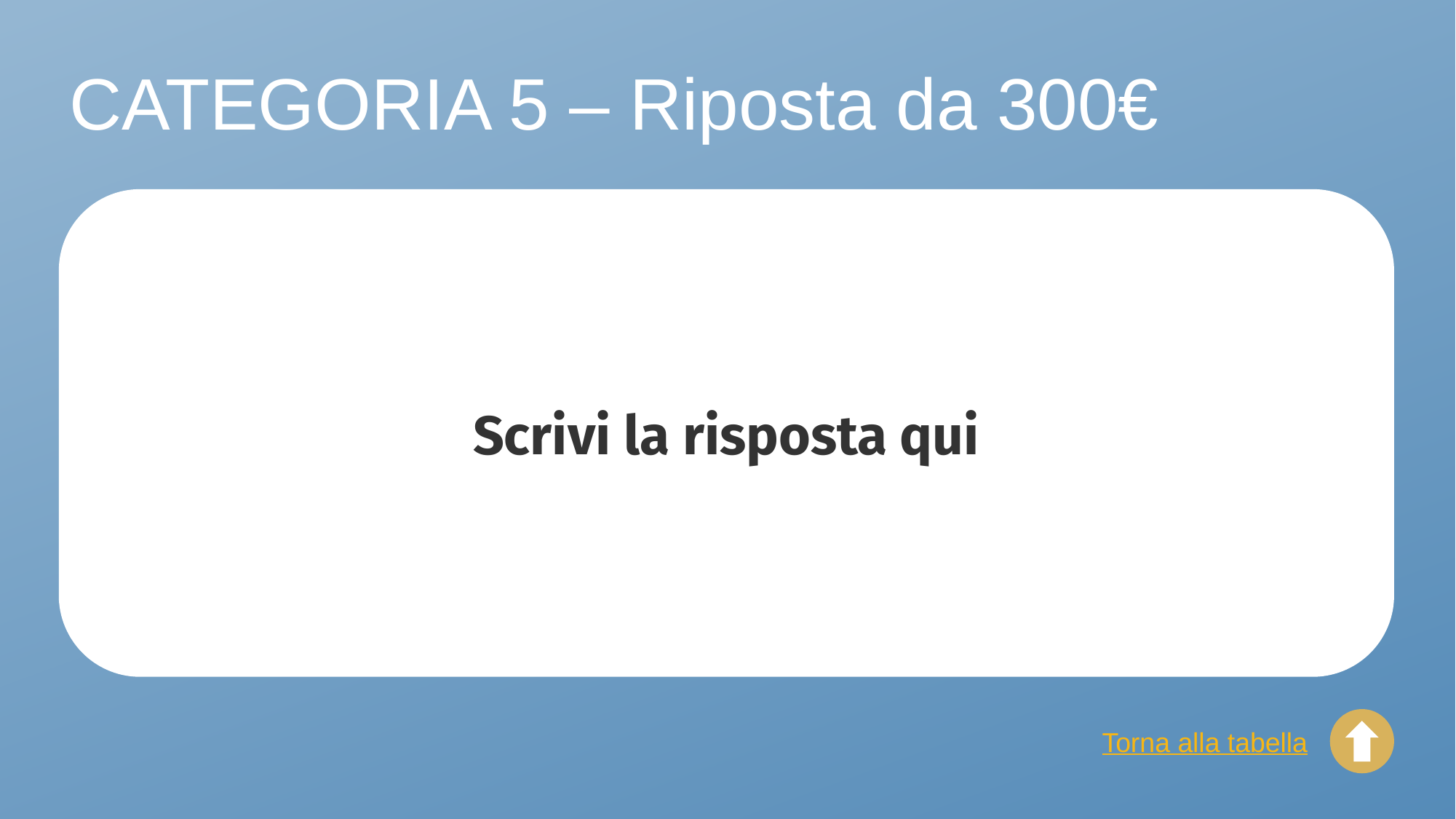

# CATEGORIA 5 – Riposta da 300€
Scrivi la risposta qui

Torna alla tabella